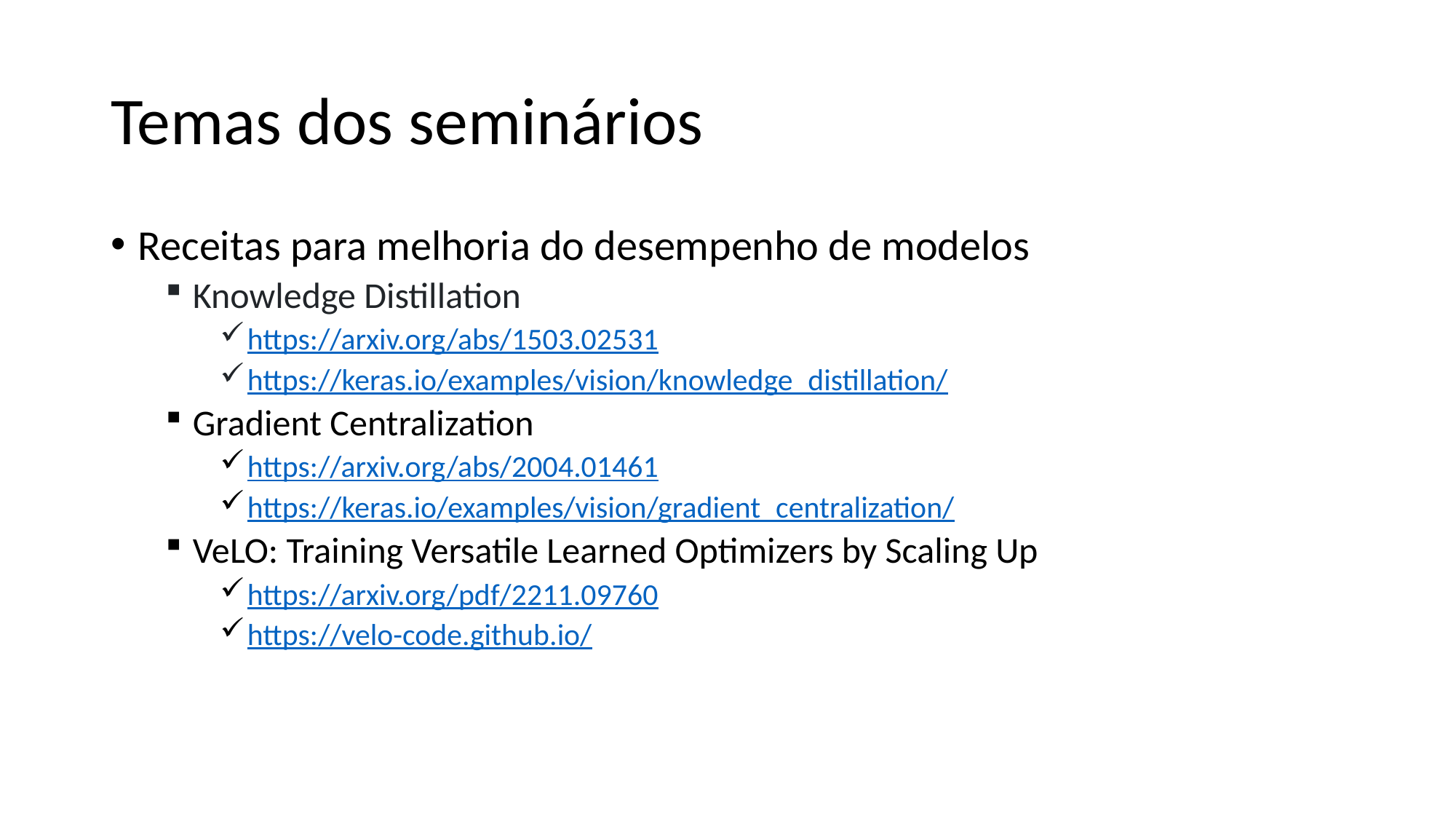

# Temas dos seminários
Receitas para melhoria do desempenho de modelos
Knowledge Distillation
https://arxiv.org/abs/1503.02531
https://keras.io/examples/vision/knowledge_distillation/
Gradient Centralization
https://arxiv.org/abs/2004.01461
https://keras.io/examples/vision/gradient_centralization/
VeLO: Training Versatile Learned Optimizers by Scaling Up
https://arxiv.org/pdf/2211.09760
https://velo-code.github.io/